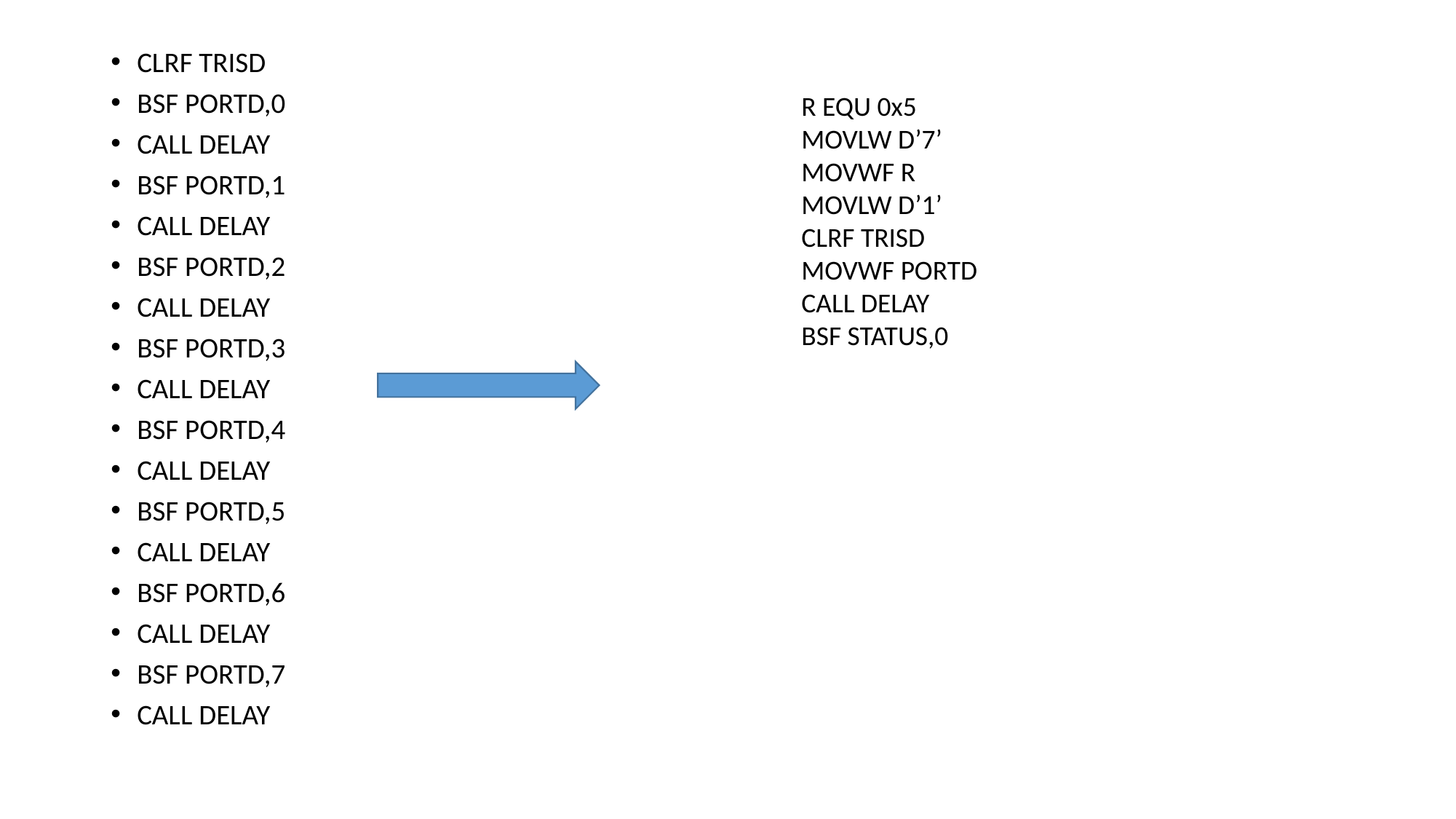

CLRF TRISD
BSF PORTD,0
CALL DELAY
BSF PORTD,1
CALL DELAY
BSF PORTD,2
CALL DELAY
BSF PORTD,3
CALL DELAY
BSF PORTD,4
CALL DELAY
BSF PORTD,5
CALL DELAY
BSF PORTD,6
CALL DELAY
BSF PORTD,7
CALL DELAY

	R EQU 0x5
	MOVLW D’7’
	MOVWF R
	MOVLW D’1’
	CLRF TRISD
	MOVWF PORTD
	CALL DELAY
	BSF STATUS,0